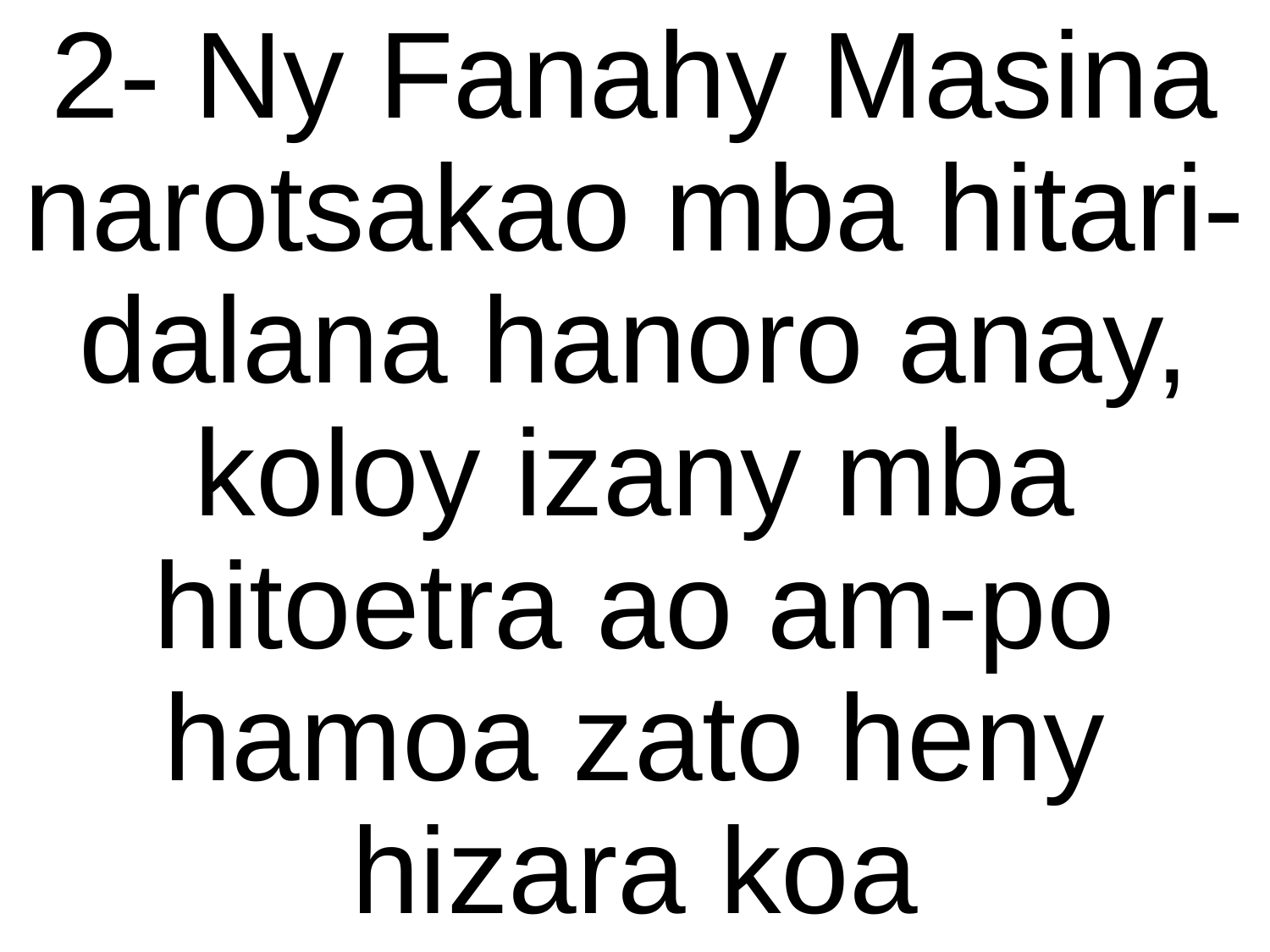

# 2- Ny Fanahy Masina narotsakao mba hitari-dalana hanoro anay, koloy izany mba hitoetra ao am-po hamoa zato heny hizara koa